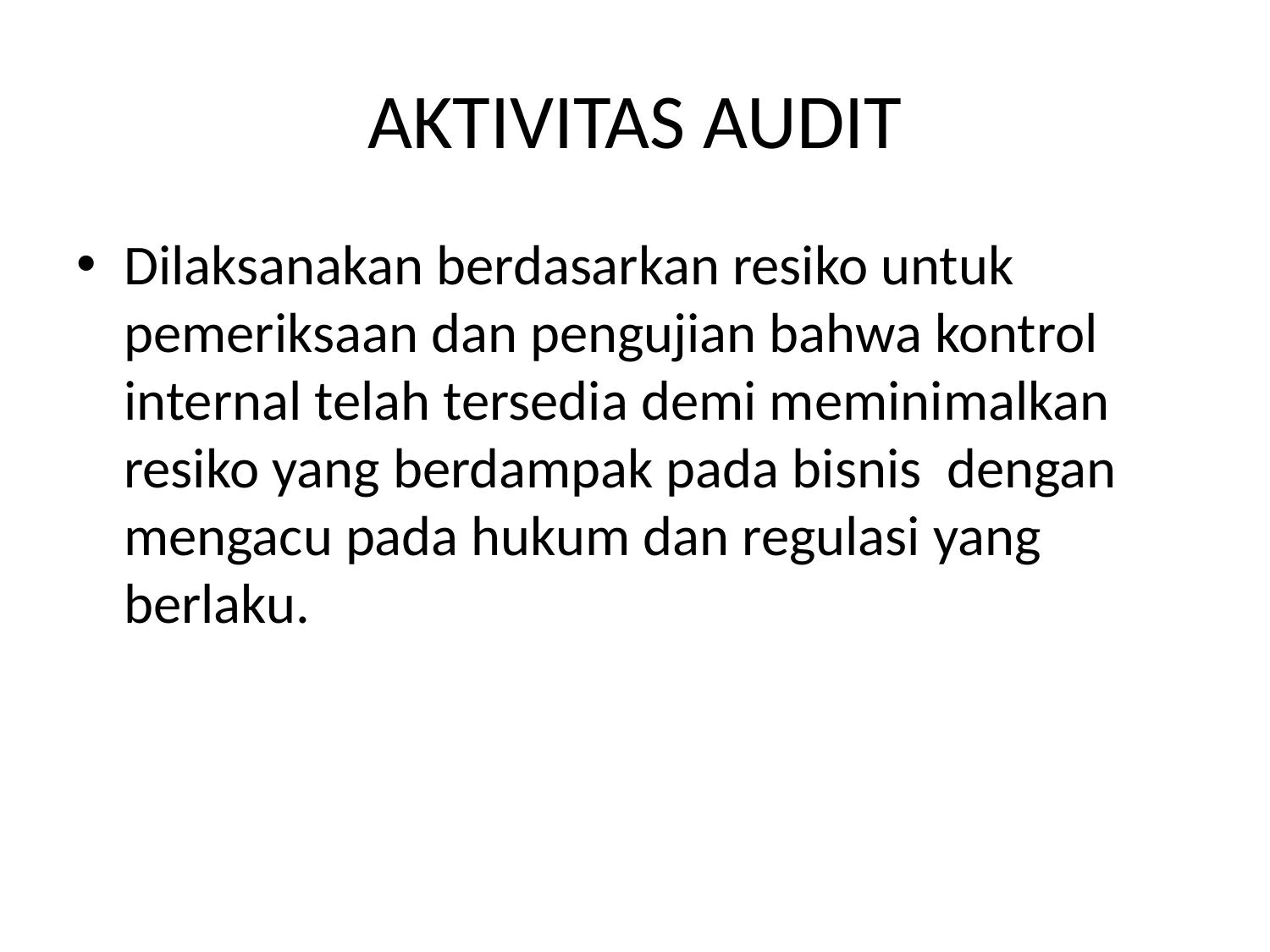

# AKTIVITAS AUDIT
Dilaksanakan berdasarkan resiko untuk pemeriksaan dan pengujian bahwa kontrol internal telah tersedia demi meminimalkan resiko yang berdampak pada bisnis  dengan mengacu pada hukum dan regulasi yang berlaku.